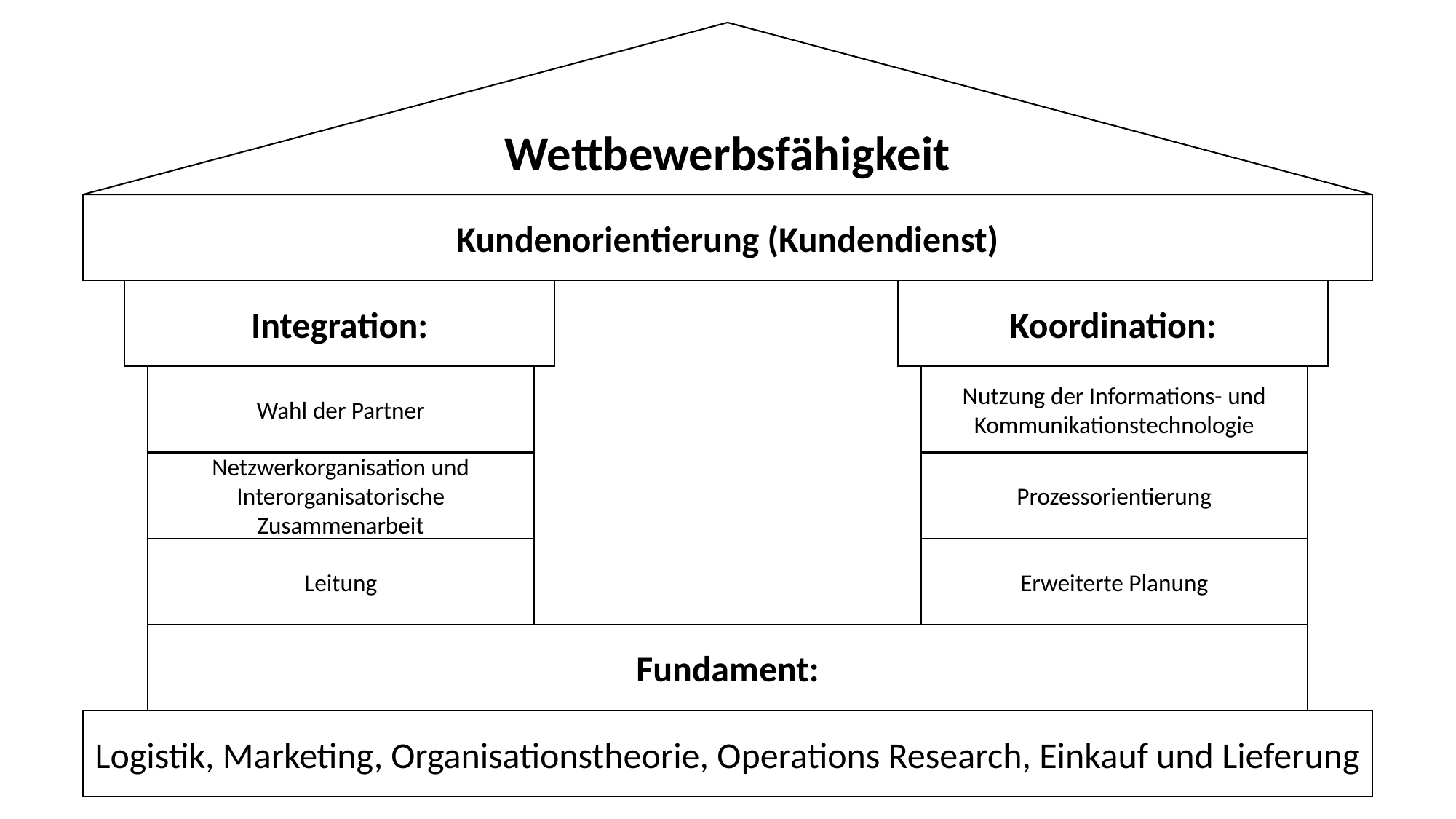

Wettbewerbsfähigkeit
Kundenorientierung (Kundendienst)
Integration:
Koordination:
Wahl der Partner
Nutzung der Informations- und Kommunikationstechnologie
Netzwerkorganisation und Interorganisatorische Zusammenarbeit
Prozessorientierung
Leitung
Erweiterte Planung
Fundament:
Logistik, Marketing, Organisationstheorie, Operations Research, Einkauf und Lieferung